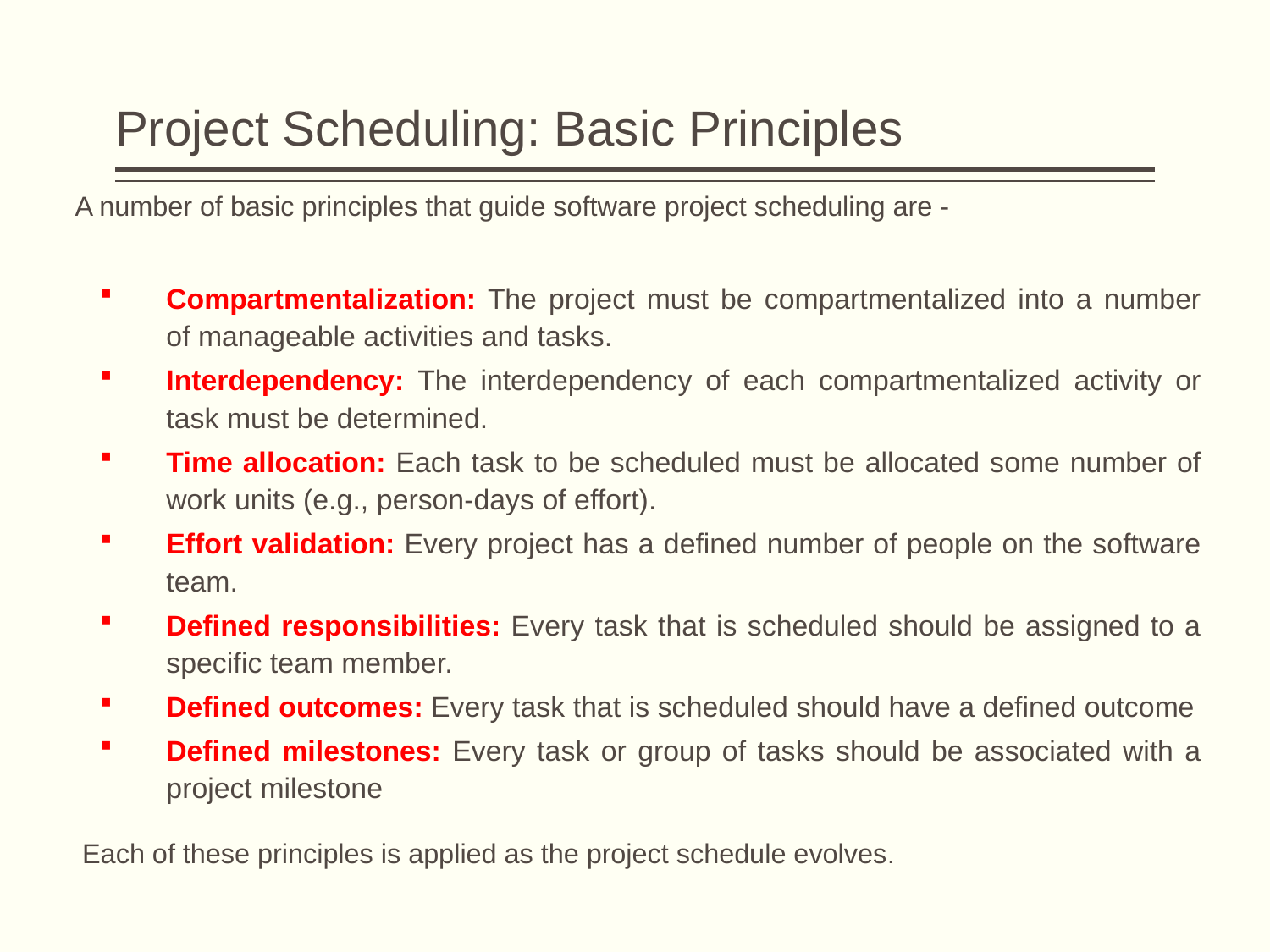

# Project Scheduling: Basic Principles
A number of basic principles that guide software project scheduling are -

Compartmentalization: The project must be compartmentalized into a number of manageable activities and tasks.
Interdependency: The interdependency of each compartmentalized activity or task must be determined.
Time allocation: Each task to be scheduled must be allocated some number of work units (e.g., person-days of effort).
Effort validation: Every project has a defined number of people on the software team.
Defined responsibilities: Every task that is scheduled should be assigned to a specific team member.
Defined outcomes: Every task that is scheduled should have a defined outcome
Defined milestones: Every task or group of tasks should be associated with a project milestone

Each of these principles is applied as the project schedule evolves.